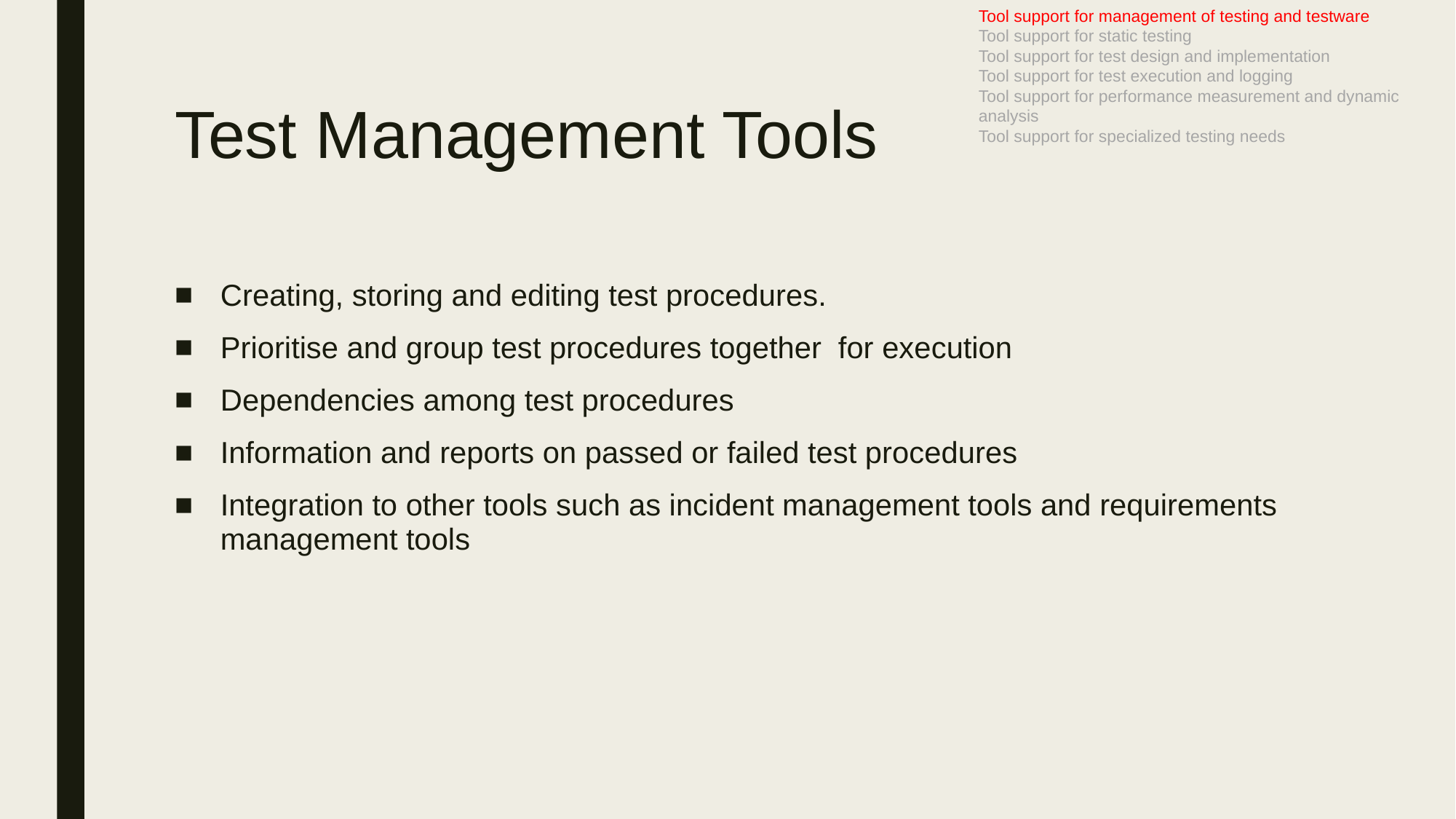

Tool support for management of testing and testware
Tool support for static testing
Tool support for test design and implementation
Tool support for test execution and logging
Tool support for performance measurement and dynamic analysis
Tool support for specialized testing needs

# Test Management Tools
Creating, storing and editing test procedures.
Prioritise and group test procedures together  for execution
Dependencies among test procedures
Information and reports on passed or failed test procedures
Integration to other tools such as incident management tools and requirements management tools